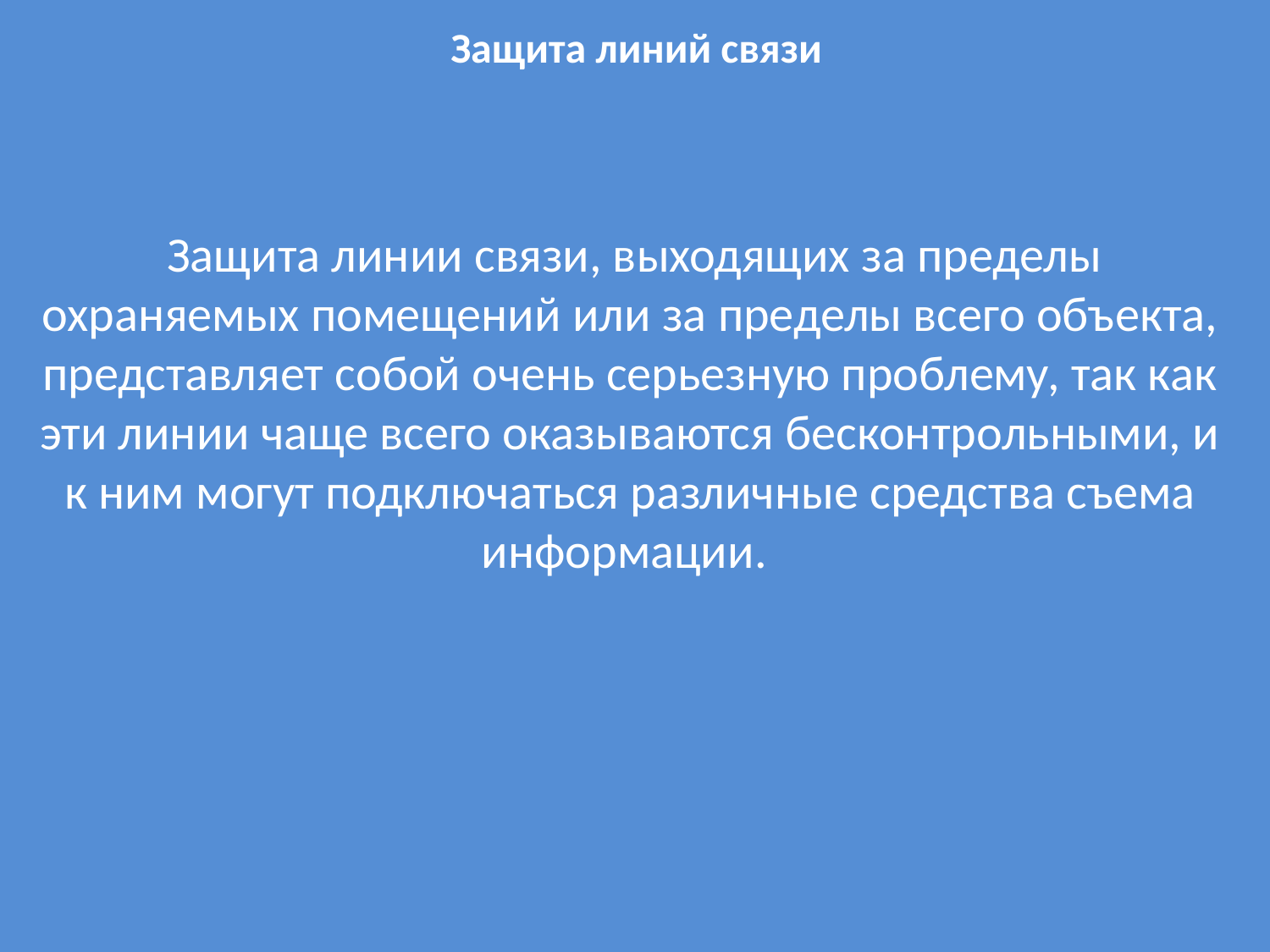

# Защита линий связи

 Защита линии связи, выходящих за пределы охраняемых помещений или за пределы всего объекта, представляет собой очень серьезную проблему, так как эти линии чаще всего оказываются бесконтрольными, и к ним могут подключаться различные средства съема информации.